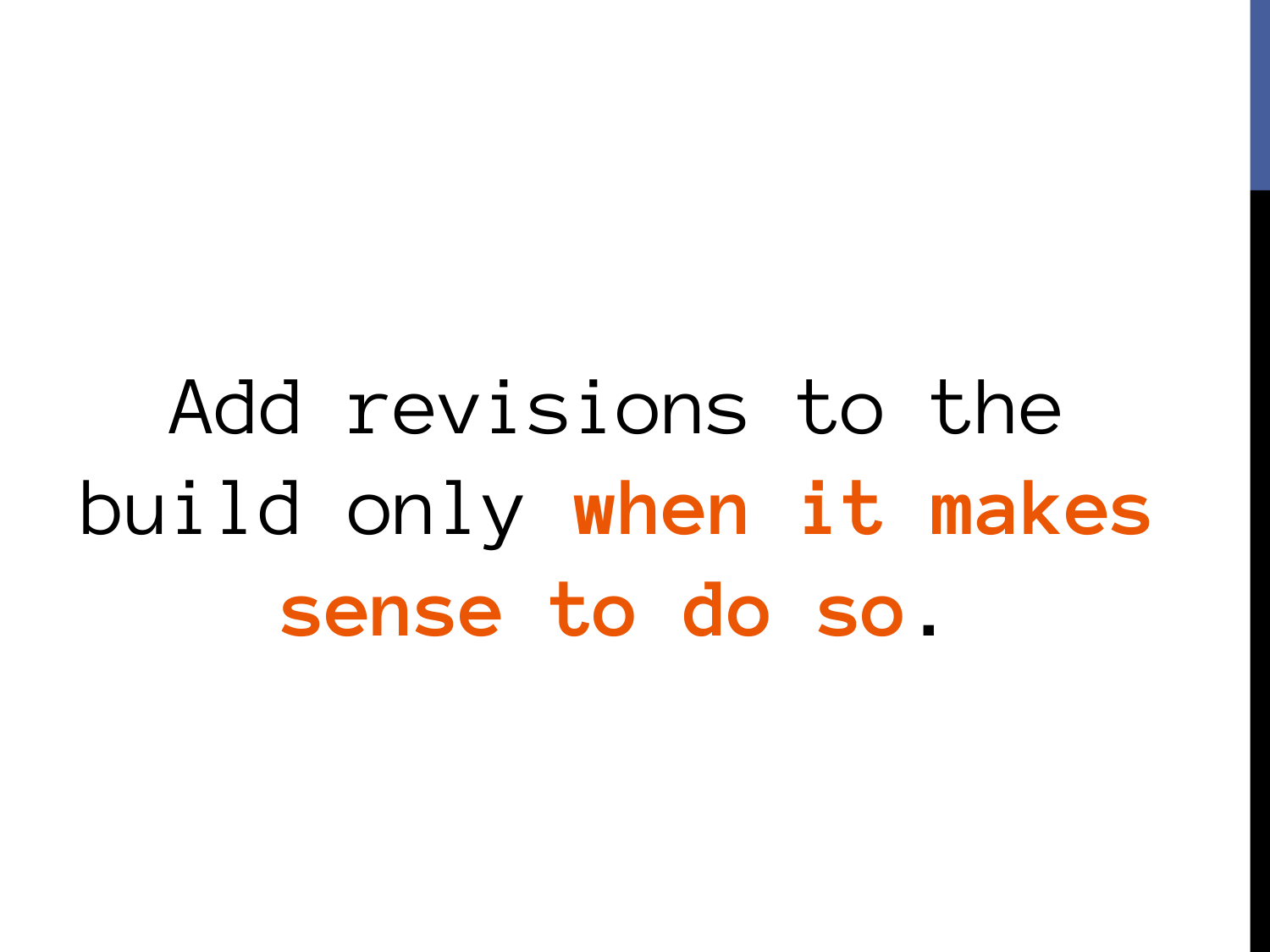

# Add revisions to the build only when it makes sense to do so.